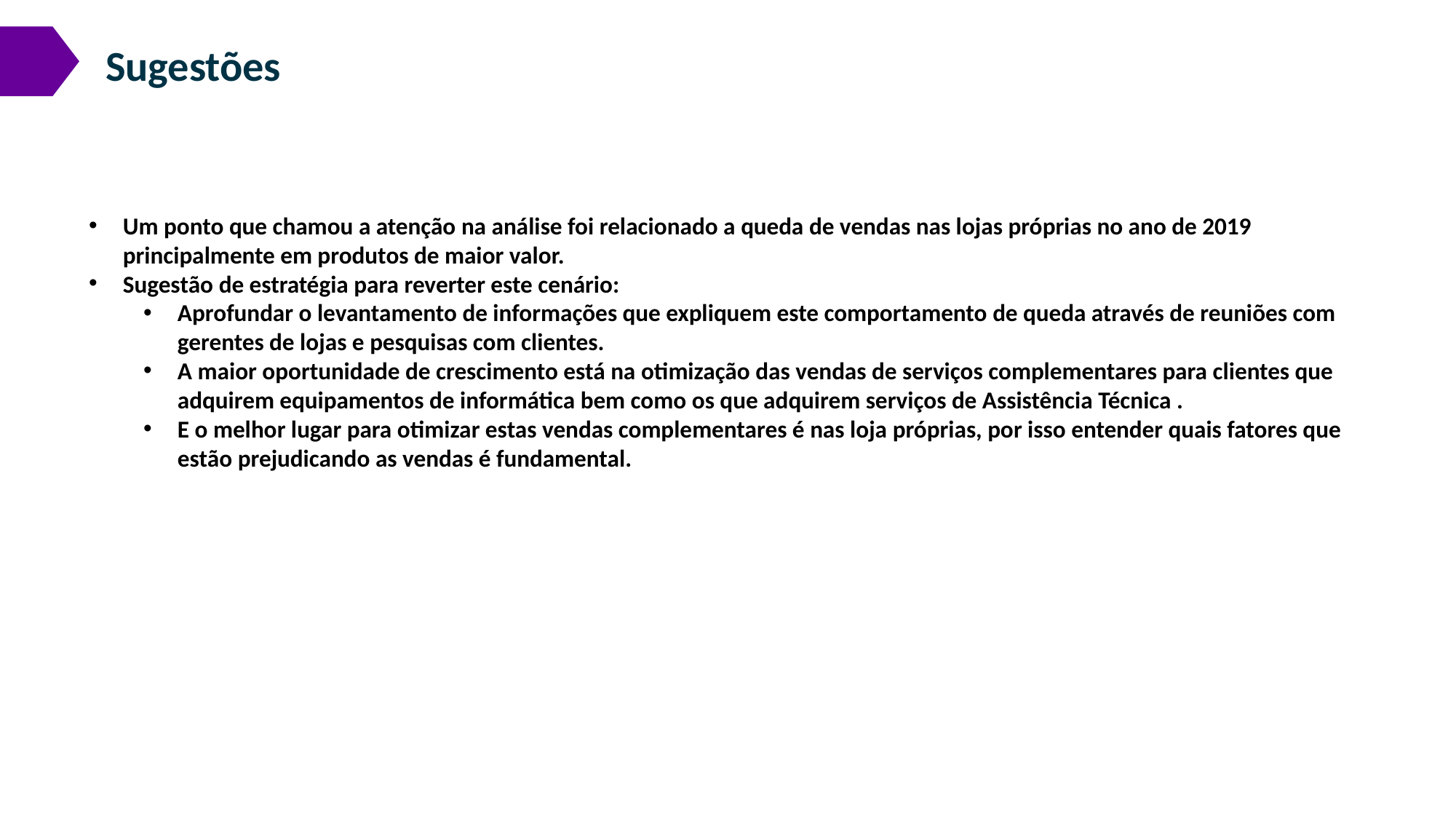

Sugestões
Um ponto que chamou a atenção na análise foi relacionado a queda de vendas nas lojas próprias no ano de 2019 principalmente em produtos de maior valor.
Sugestão de estratégia para reverter este cenário:
Aprofundar o levantamento de informações que expliquem este comportamento de queda através de reuniões com gerentes de lojas e pesquisas com clientes.
A maior oportunidade de crescimento está na otimização das vendas de serviços complementares para clientes que adquirem equipamentos de informática bem como os que adquirem serviços de Assistência Técnica .
E o melhor lugar para otimizar estas vendas complementares é nas loja próprias, por isso entender quais fatores que estão prejudicando as vendas é fundamental.